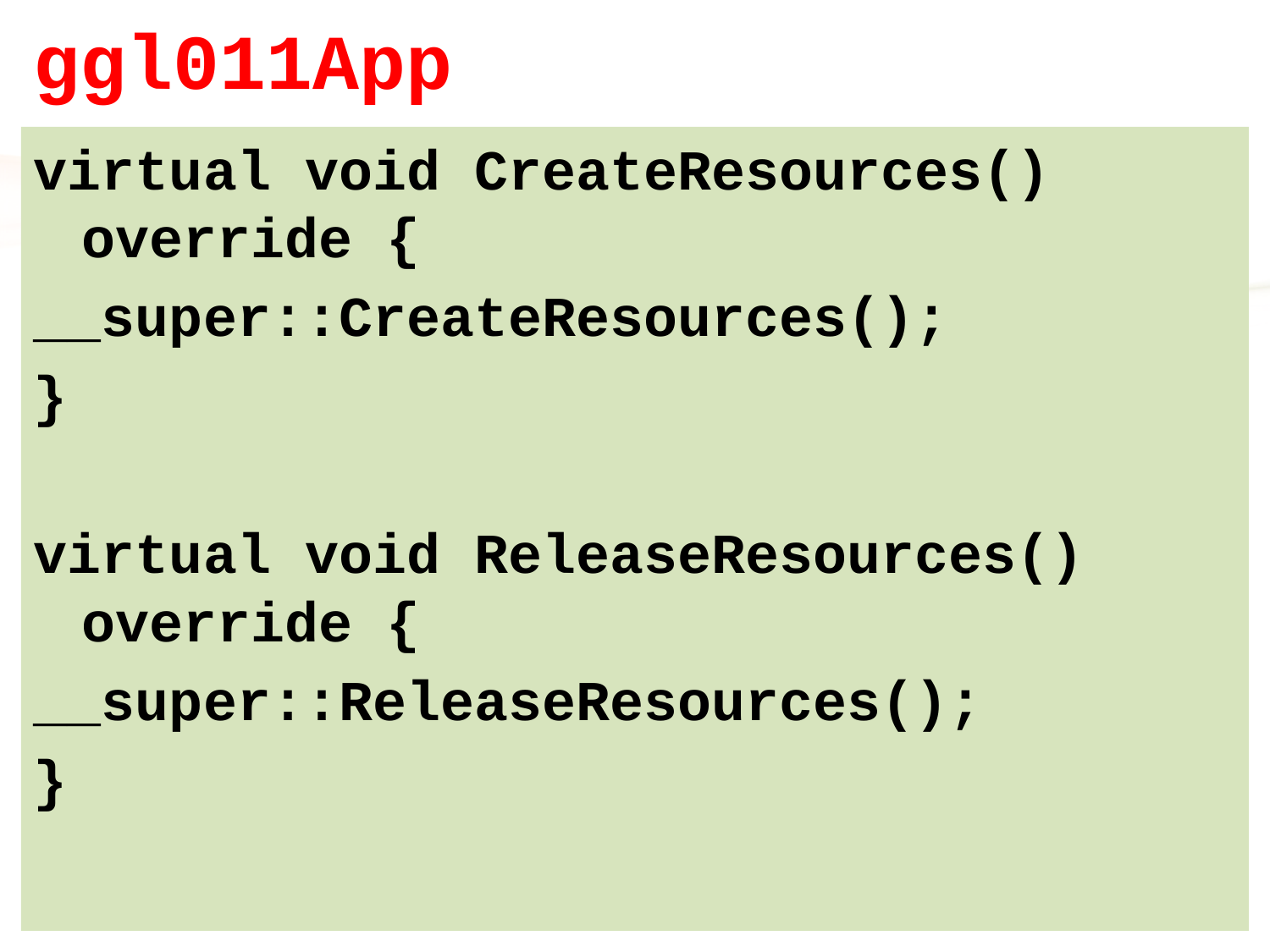

# ggl011App
virtual void CreateResources() override {
__super::CreateResources();
}

virtual void ReleaseResources() override {
__super::ReleaseResources();
}